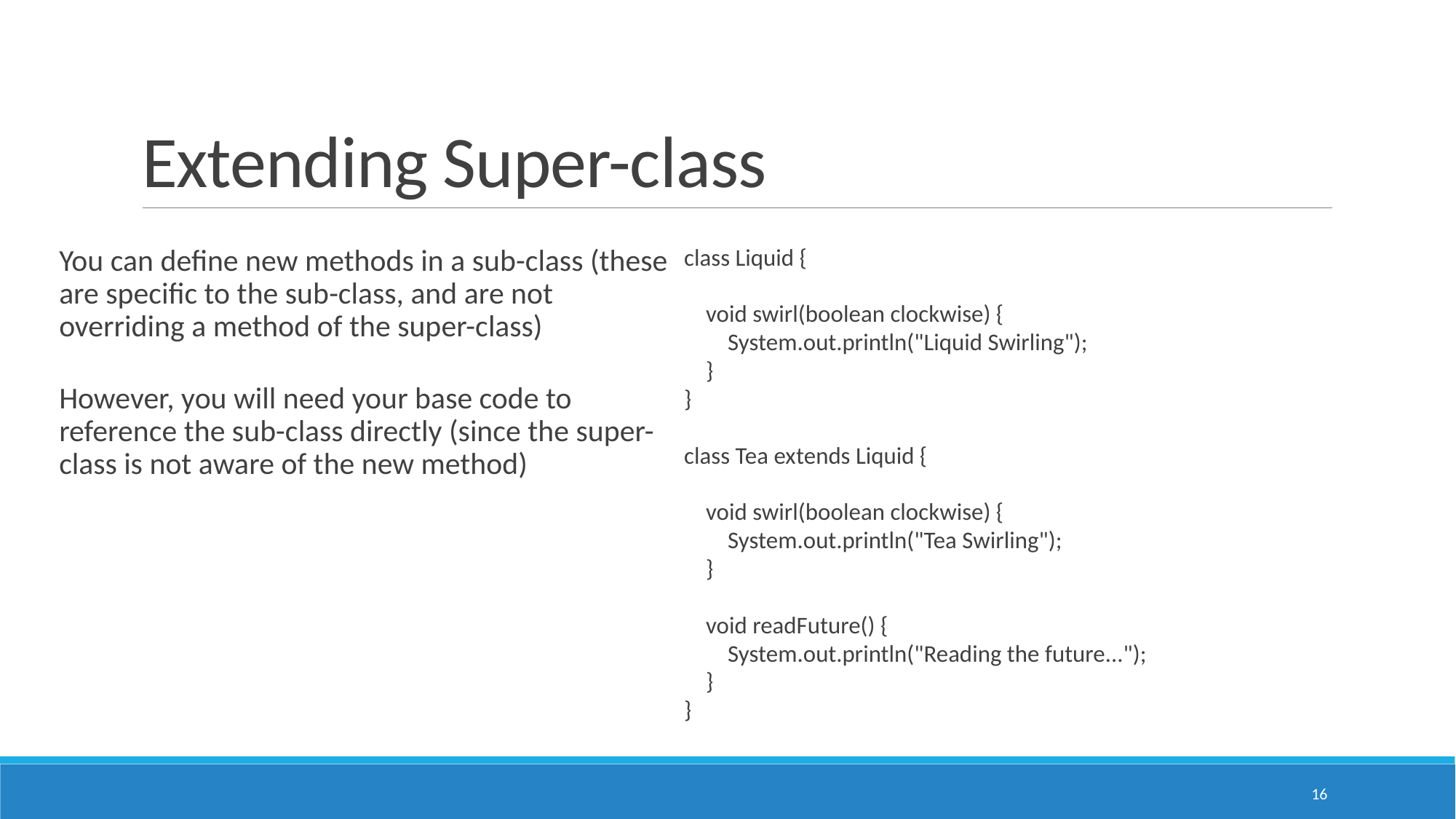

# Extending Super-class
You can define new methods in a sub-class (these are specific to the sub-class, and are not overriding a method of the super-class)

However, you will need your base code to reference the sub-class directly (since the super-class is not aware of the new method)
class Liquid {

    void swirl(boolean clockwise) {
        System.out.println("Liquid Swirling");
    }
}

class Tea extends Liquid {

    void swirl(boolean clockwise) {
        System.out.println("Tea Swirling");
    }

    void readFuture() {
        System.out.println("Reading the future...");
    }
}

16